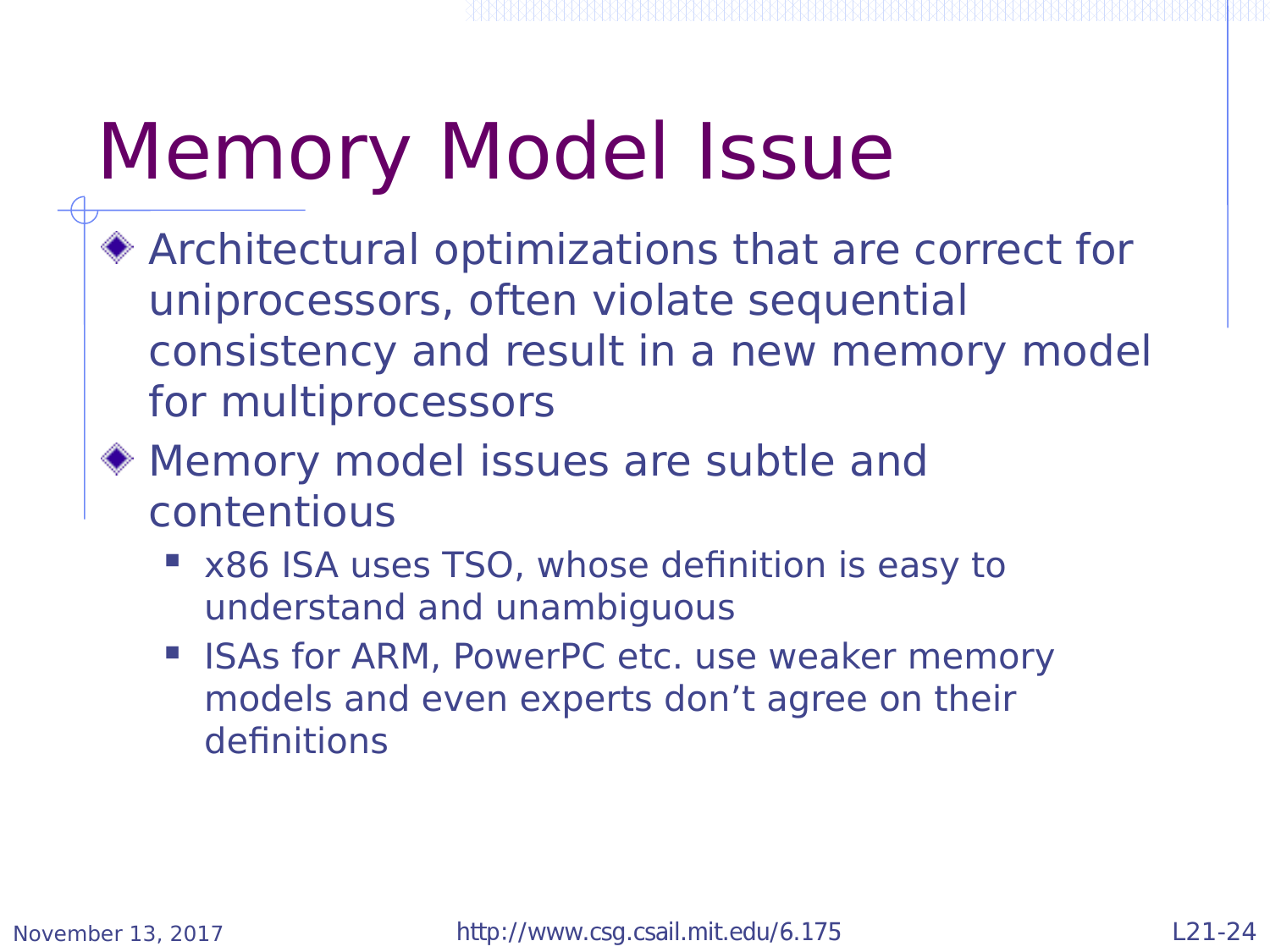

# Memory Model Issue
Architectural optimizations that are correct for uniprocessors, often violate sequential consistency and result in a new memory model for multiprocessors
Memory model issues are subtle and contentious
x86 ISA uses TSO, whose definition is easy to understand and unambiguous
ISAs for ARM, PowerPC etc. use weaker memory models and even experts don’t agree on their definitions
November 13, 2017
http://www.csg.csail.mit.edu/6.175
L21-24